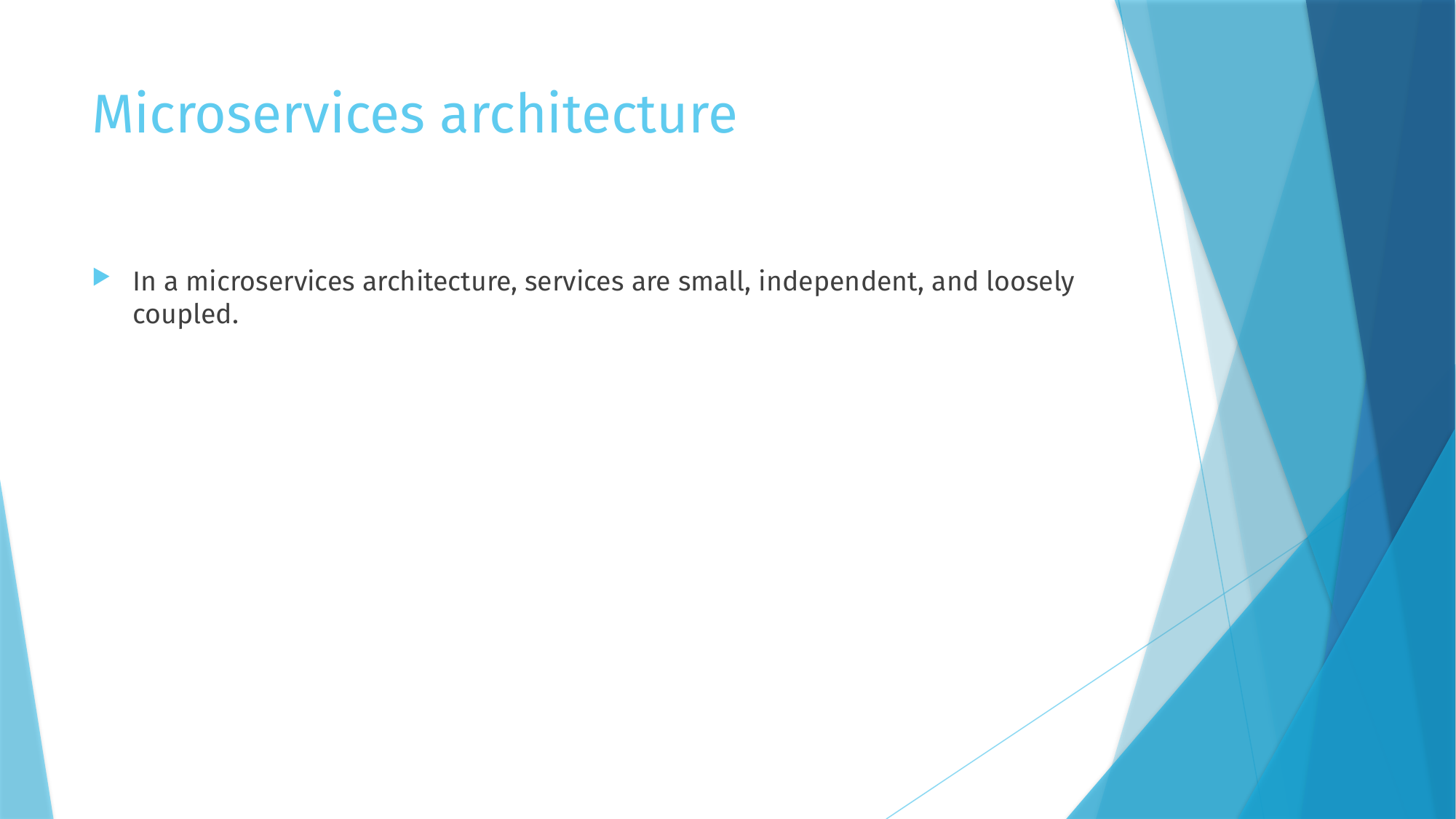

# Microservices architecture
In a microservices architecture, services are small, independent, and loosely coupled.